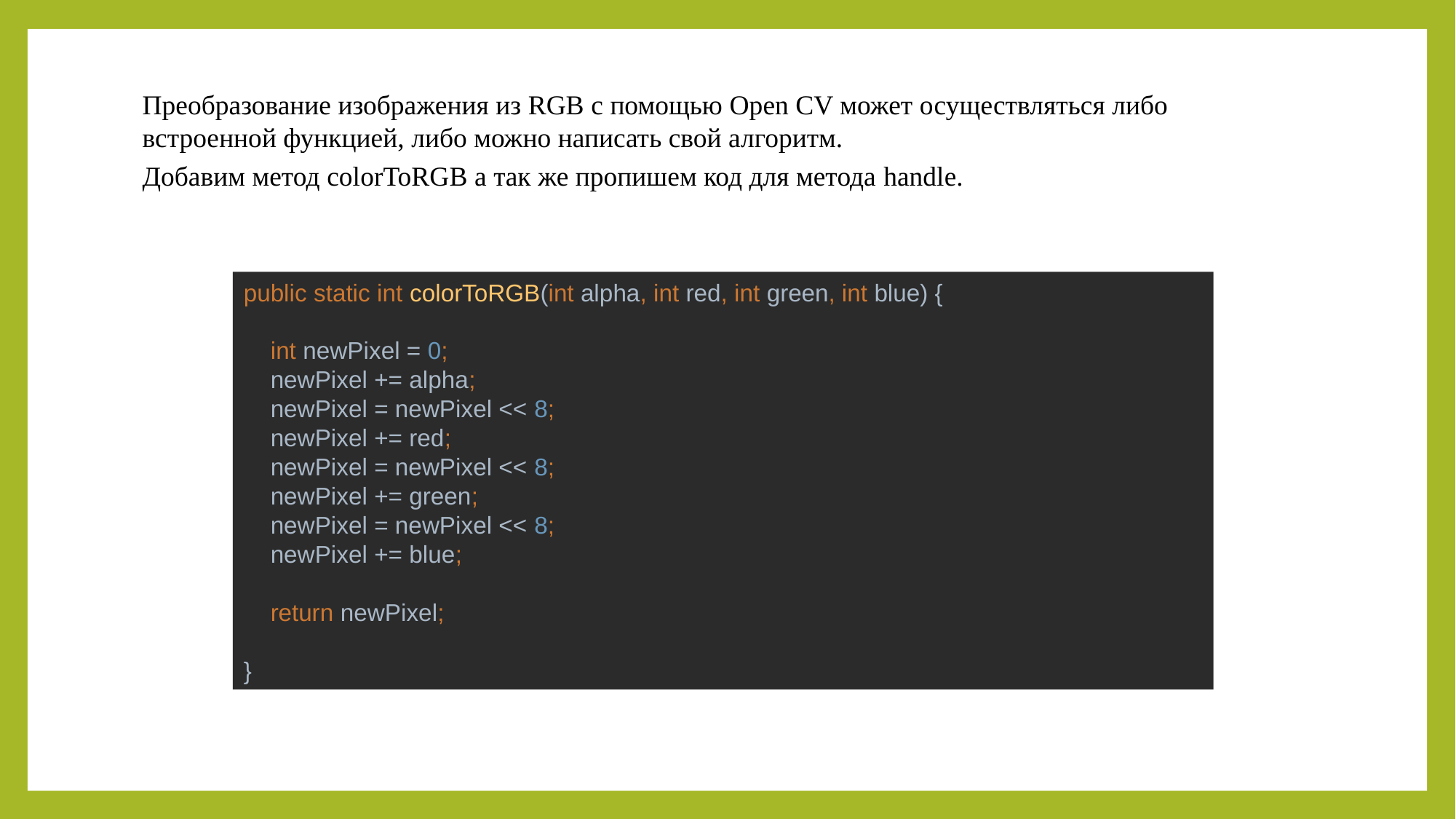

Преобразование изображения из RGB с помощью Open CV может осуществляться либо встроенной функцией, либо можно написать свой алгоритм.

Добавим метод colorToRGB а так же пропишем код для метода handle.
public static int colorToRGB(int alpha, int red, int green, int blue) {
    int newPixel = 0;
    newPixel += alpha;
    newPixel = newPixel << 8;
    newPixel += red;
    newPixel = newPixel << 8;
    newPixel += green;
    newPixel = newPixel << 8;
    newPixel += blue;
    return newPixel;
}